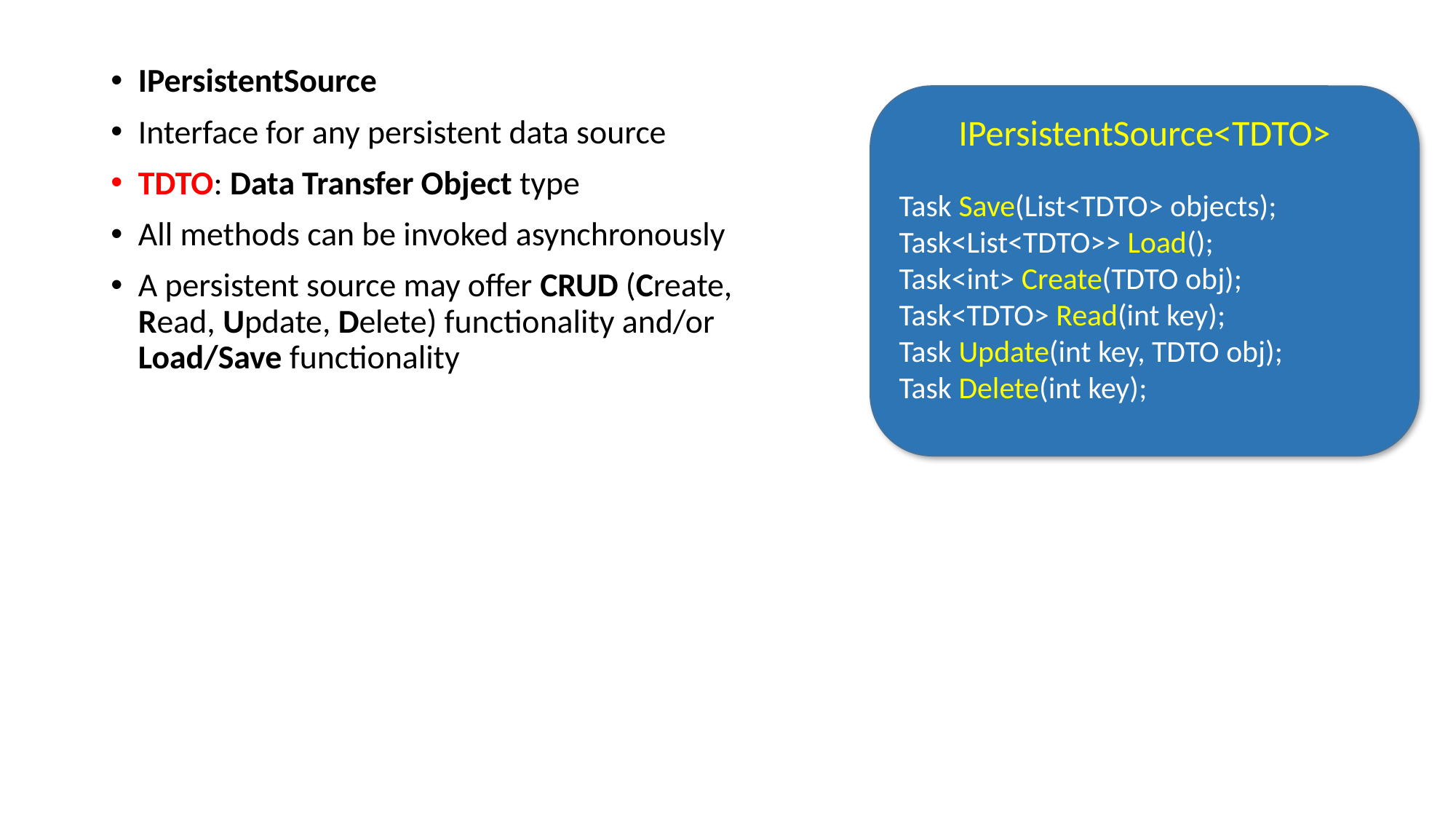

IPersistentSource
Interface for any persistent data source
TDTO: Data Transfer Object type
All methods can be invoked asynchronously
A persistent source may offer CRUD (Create, Read, Update, Delete) functionality and/or Load/Save functionality
IPersistentSource<TDTO>

Task Save(List<TDTO> objects);
Task<List<TDTO>> Load();
Task<int> Create(TDTO obj);
Task<TDTO> Read(int key);
Task Update(int key, TDTO obj);
Task Delete(int key);